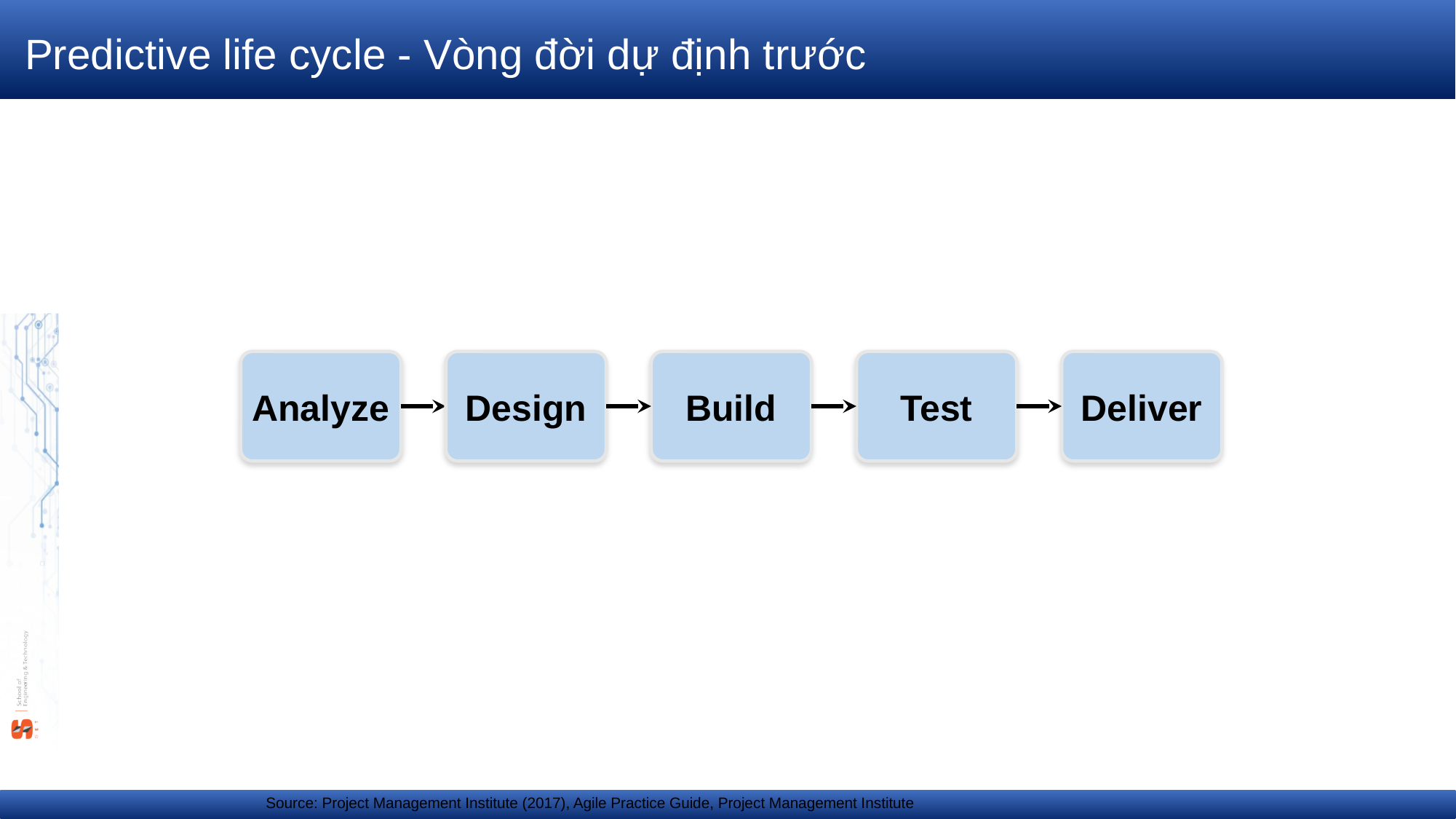

# Predictive life cycle - Vòng đời dự định trước

Analyze
Design
Build
Test
Deliver
Source: Project Management Institute (2017), Agile Practice Guide, Project Management Institute